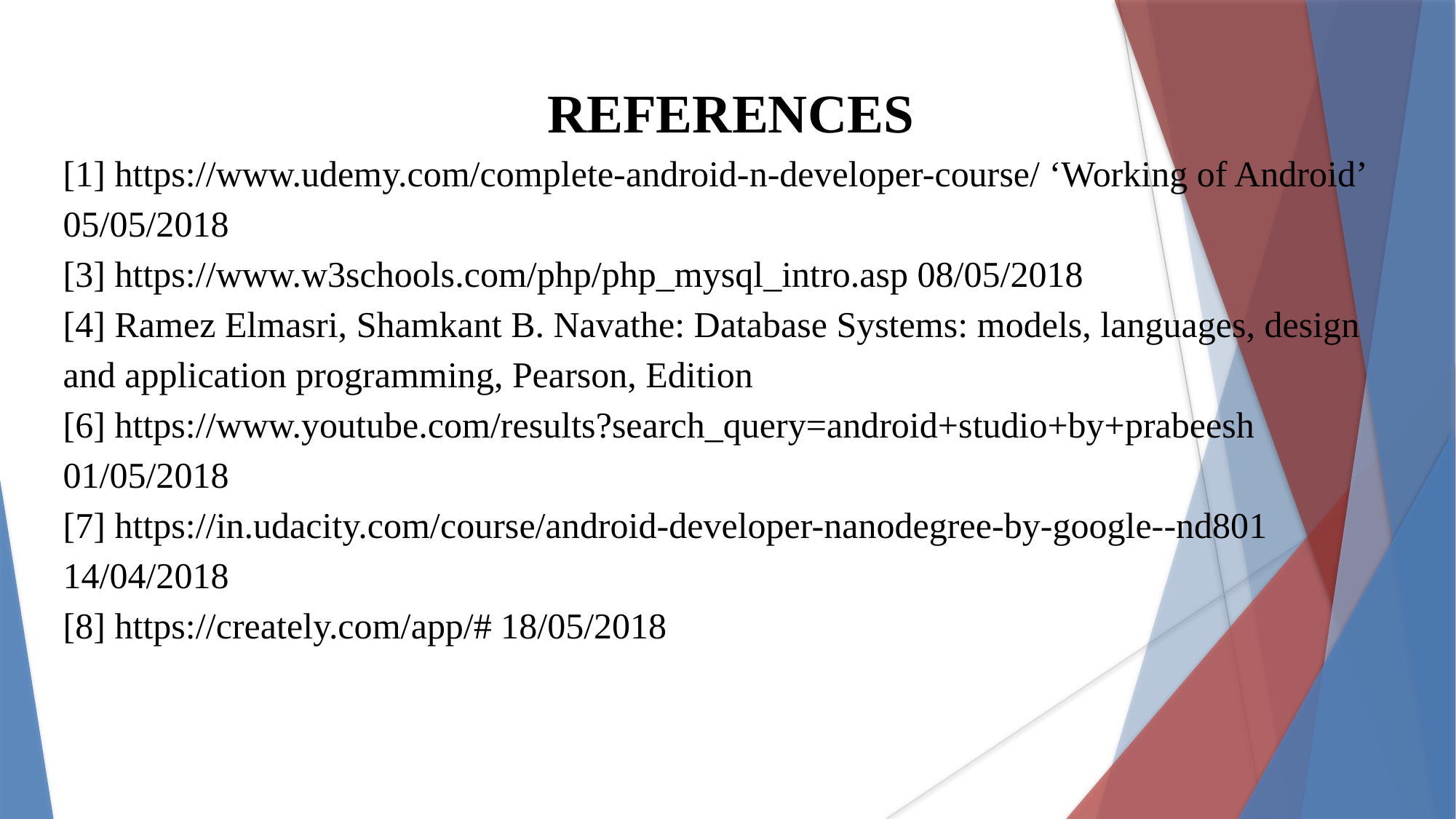

REFERENCES
[1] https://www.udemy.com/complete-android-n-developer-course/ ‘Working of Android’ 05/05/2018
[3] https://www.w3schools.com/php/php_mysql_intro.asp 08/05/2018
[4] Ramez Elmasri, Shamkant B. Navathe: Database Systems: models, languages, design and application programming, Pearson, Edition
[6] https://www.youtube.com/results?search_query=android+studio+by+prabeesh 01/05/2018
[7] https://in.udacity.com/course/android-developer-nanodegree-by-google--nd801 14/04/2018
[8] https://creately.com/app/# 18/05/2018